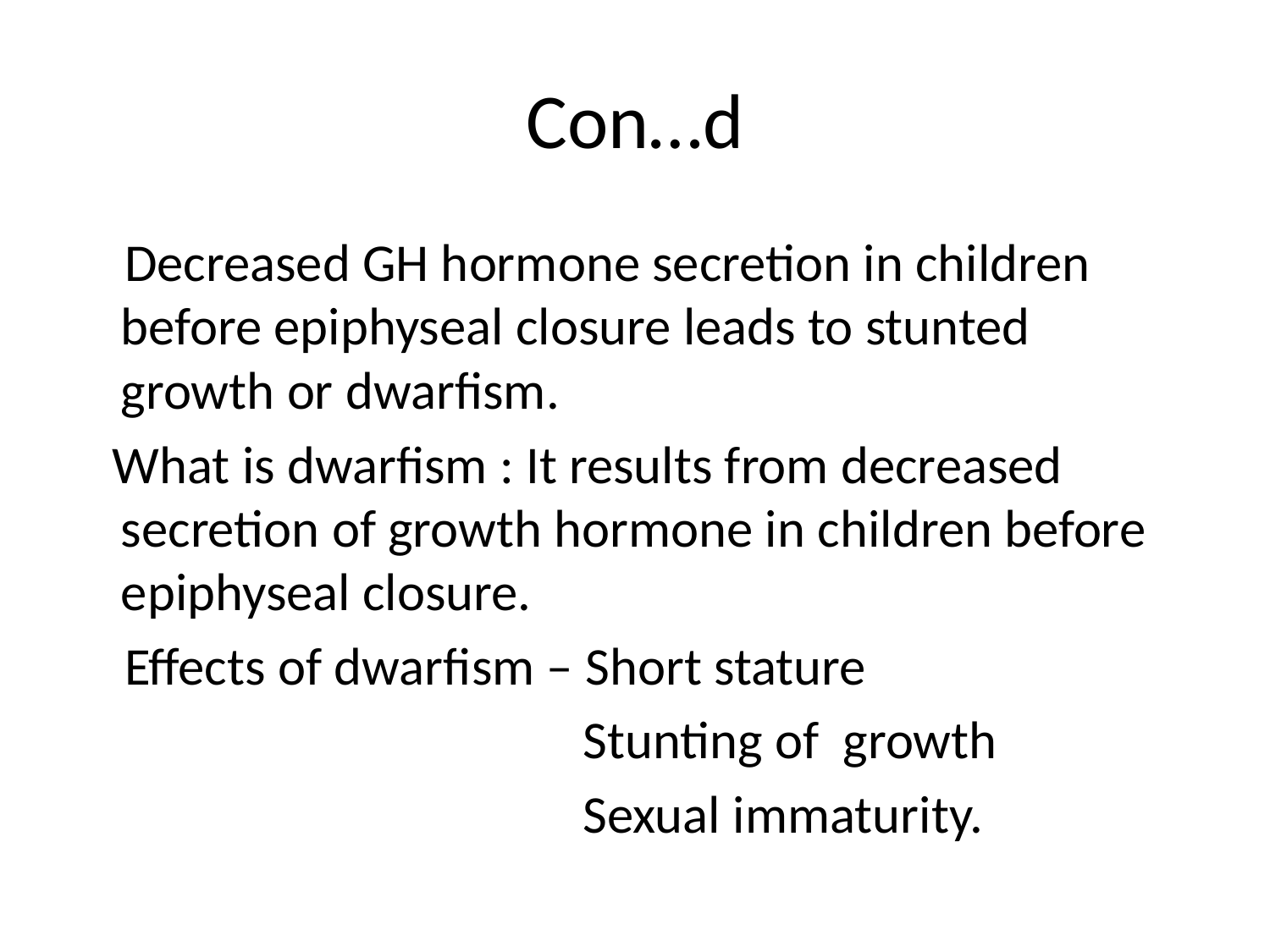

# Con…d
    Decreased GH hormone secretion in children before epiphyseal closure leads to stunted growth or dwarfism.
   What is dwarfism : It results from decreased secretion of growth hormone in children before epiphyseal closure.
    Effects of dwarfism – Short stature
                                          Stunting of  growth
                                          Sexual immaturity.